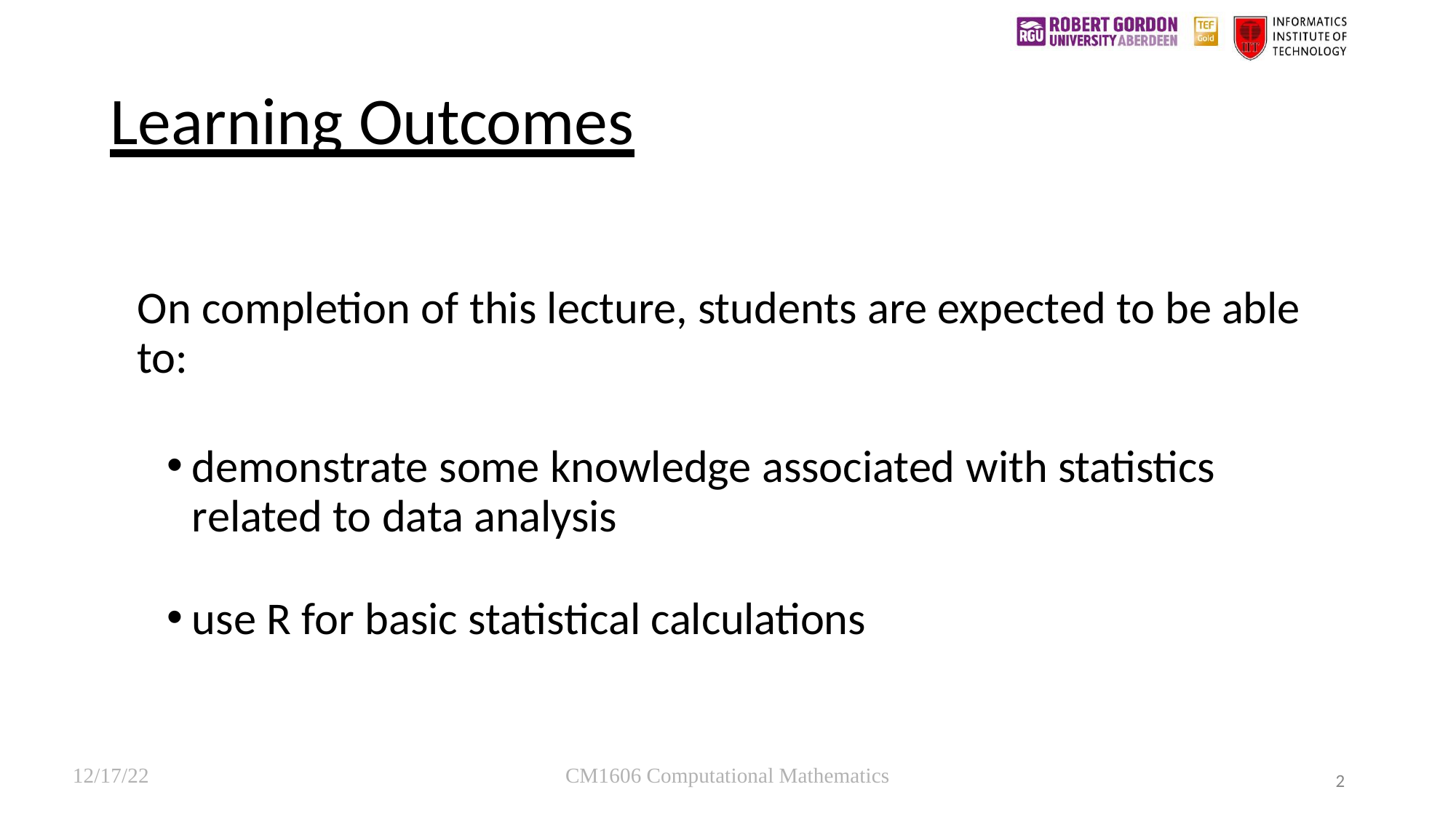

# Learning Outcomes
On completion of this lecture, students are expected to be able to:

demonstrate some knowledge associated with statistics related to data analysis

use R for basic statistical calculations
12/17/22
CM1606 Computational Mathematics
2